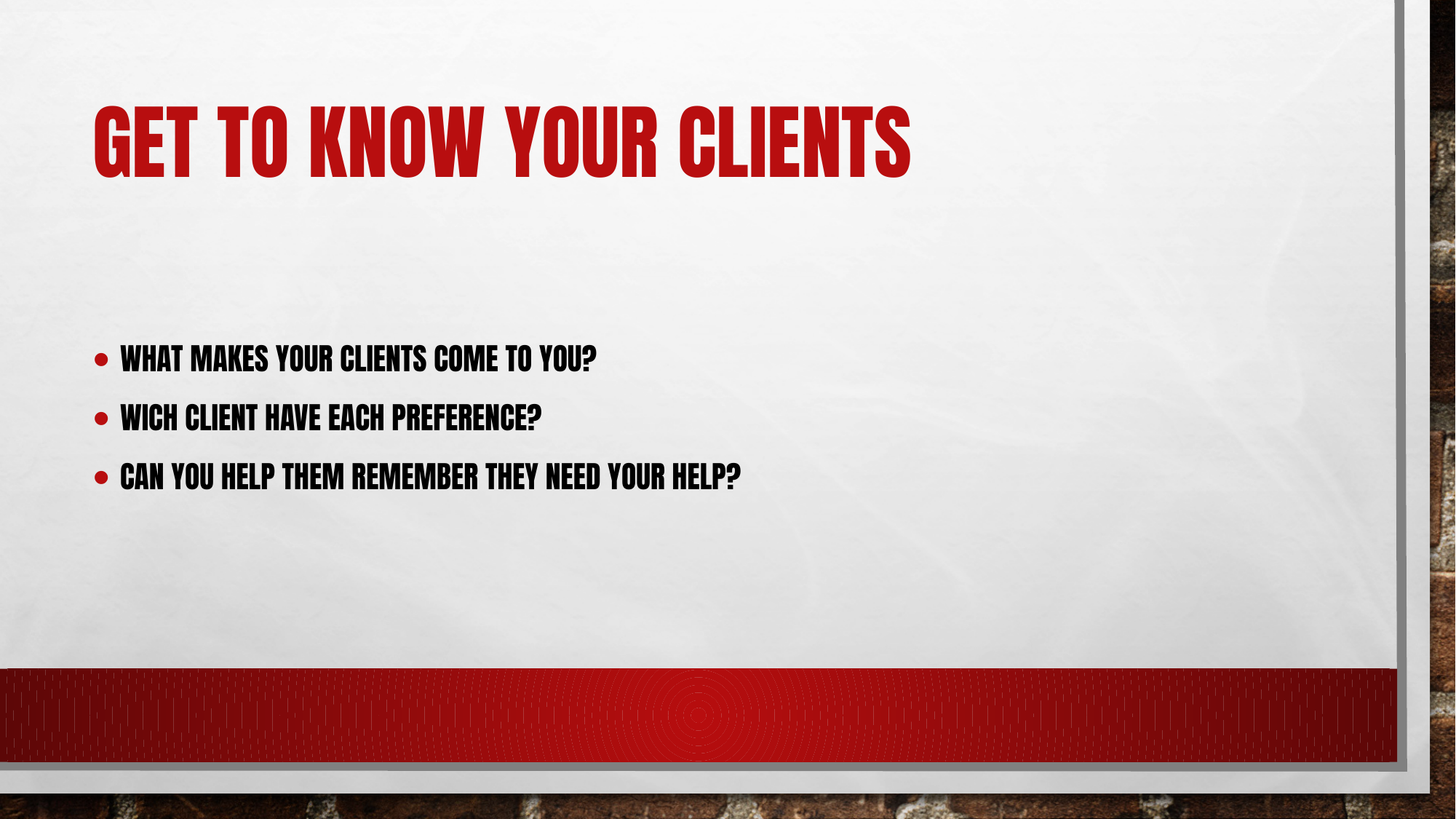

# Get to know your clients
What makes your clients come to you?
Wich client have each preference?
Can you help them remember They need your help?